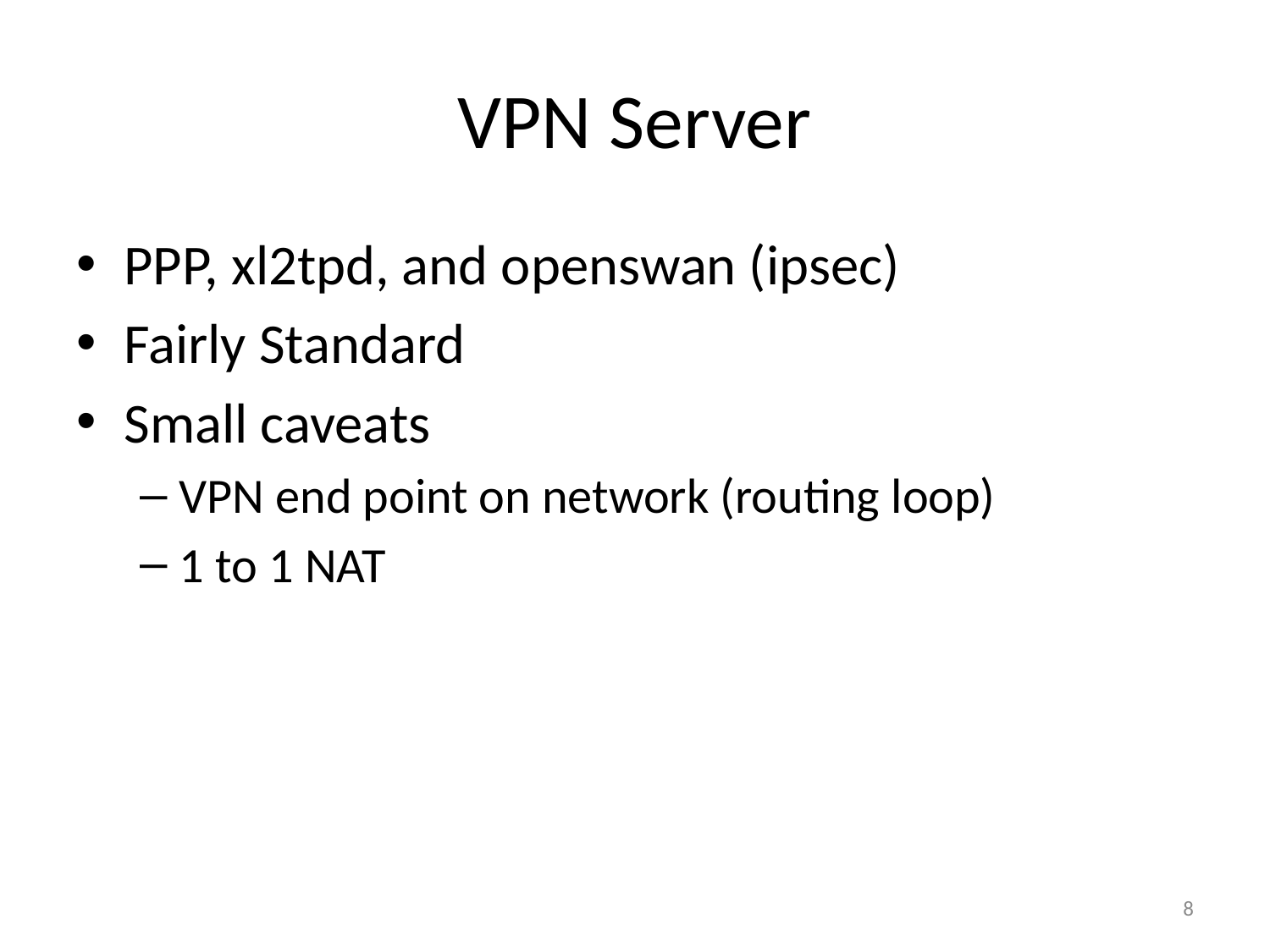

# VPN Server
PPP, xl2tpd, and openswan (ipsec)
Fairly Standard
Small caveats
VPN end point on network (routing loop)
1 to 1 NAT
8